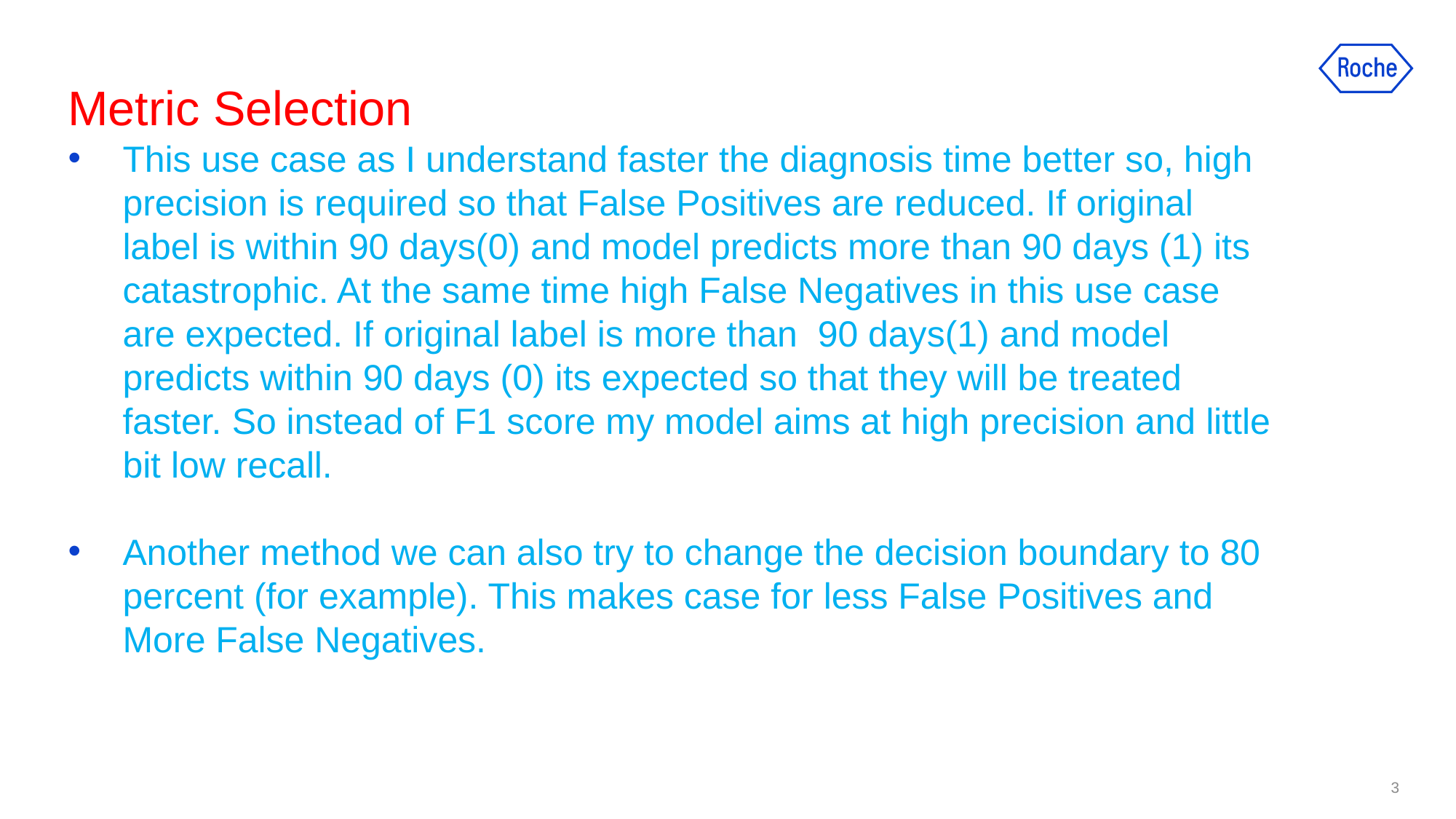

Metric Selection
This use case as I understand faster the diagnosis time better so, high precision is required so that False Positives are reduced. If original label is within 90 days(0) and model predicts more than 90 days (1) its catastrophic. At the same time high False Negatives in this use case  are expected. If original label is more than  90 days(1) and model predicts within 90 days (0) its expected so that they will be treated faster. So instead of F1 score my model aims at high precision and little bit low recall.

Another method we can also try to change the decision boundary to 80 percent (for example). This makes case for less False Positives and More False Negatives.

3